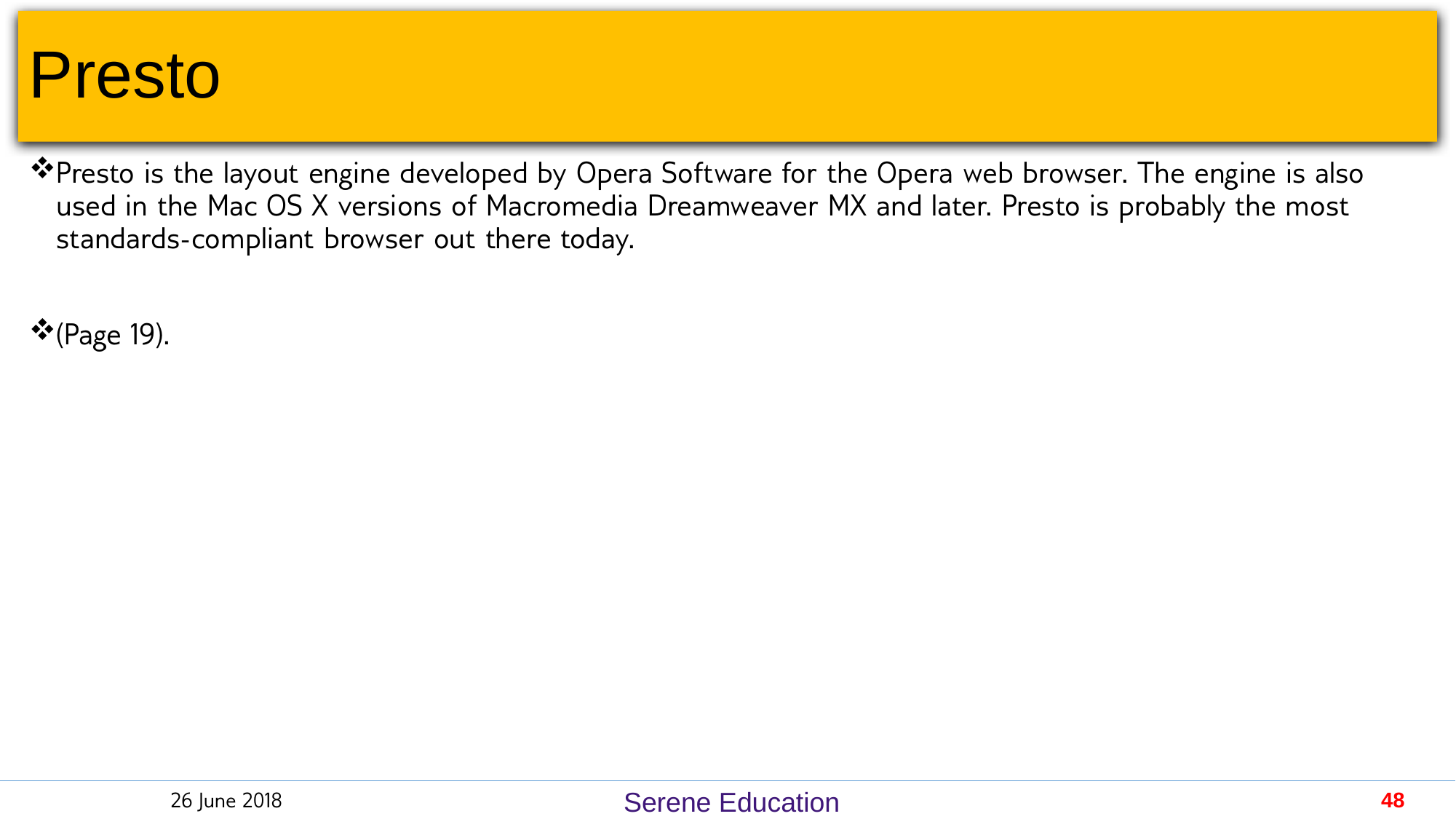

# Presto
Presto is the layout engine developed by Opera Software for the Opera web browser. The engine is also used in the Mac OS X versions of Macromedia Dreamweaver MX and later. Presto is probably the most standards-compliant browser out there today.

(Page 19).
26 June 2018
48